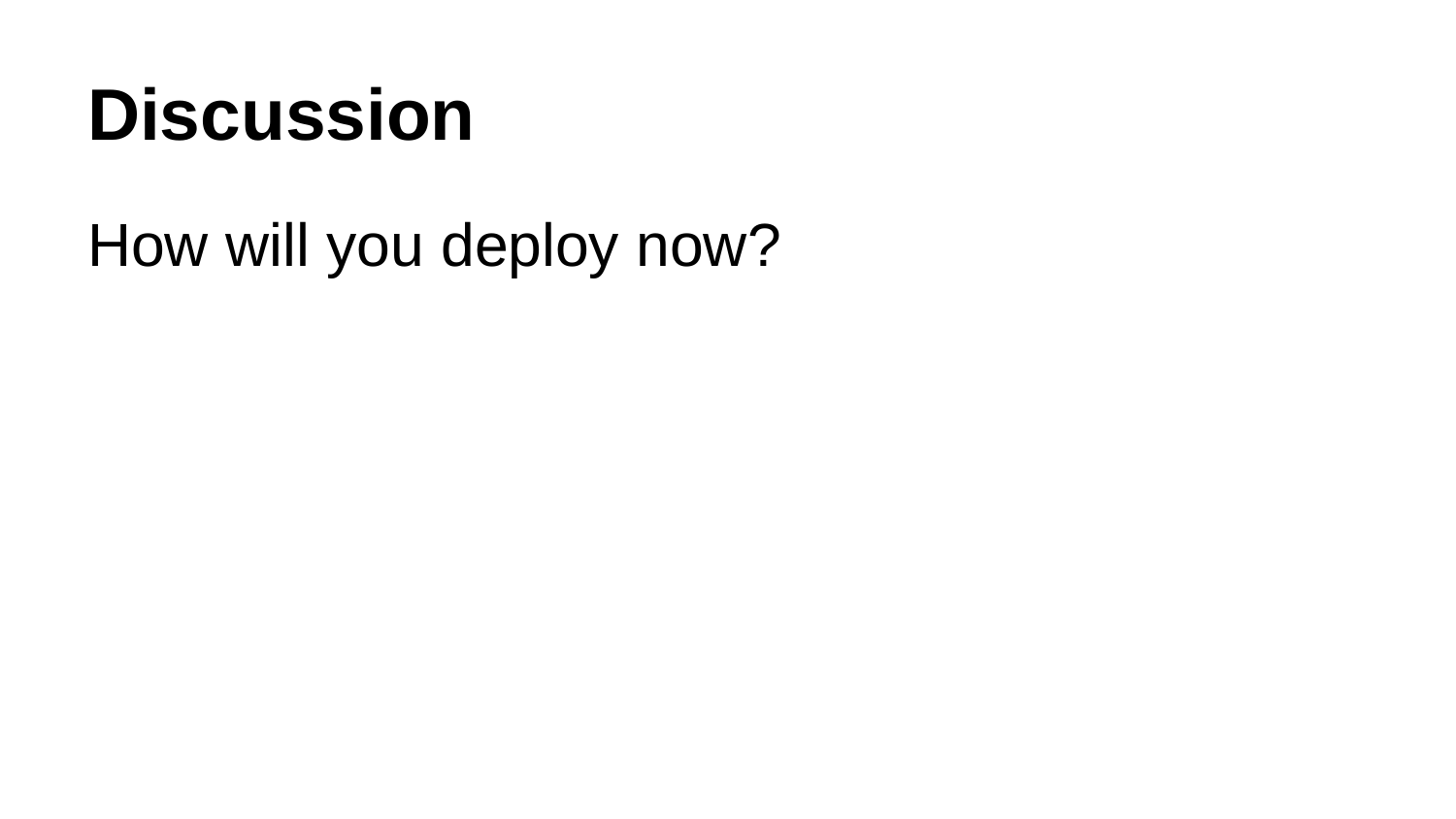

# Discussion
How will you deploy now?